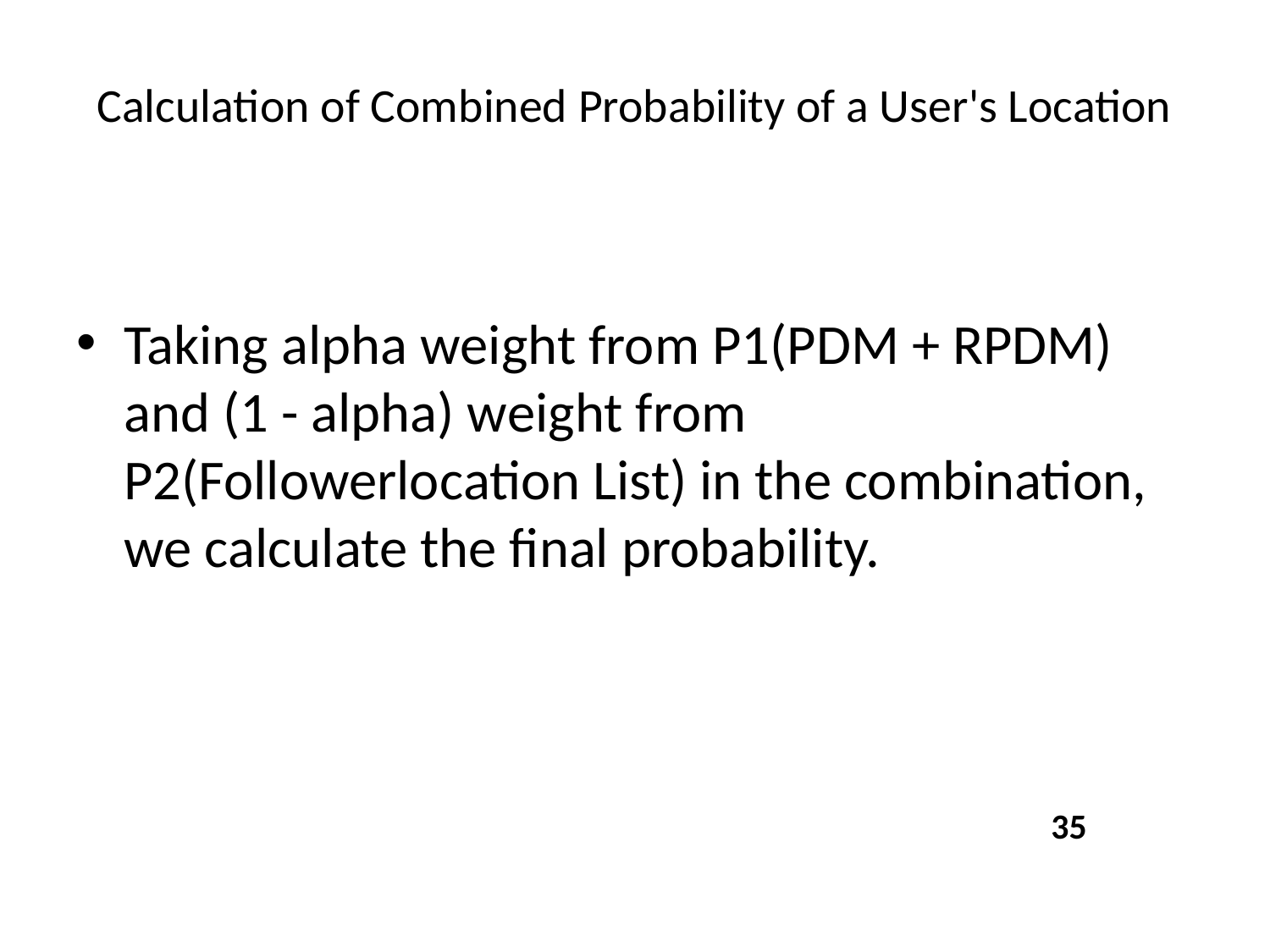

# Calculation of Combined Probability of a User's Location

Taking alpha weight from P1(PDM + RPDM) and (1 - alpha) weight from P2(Followerlocation List) in the combination, we calculate the final probability.

35